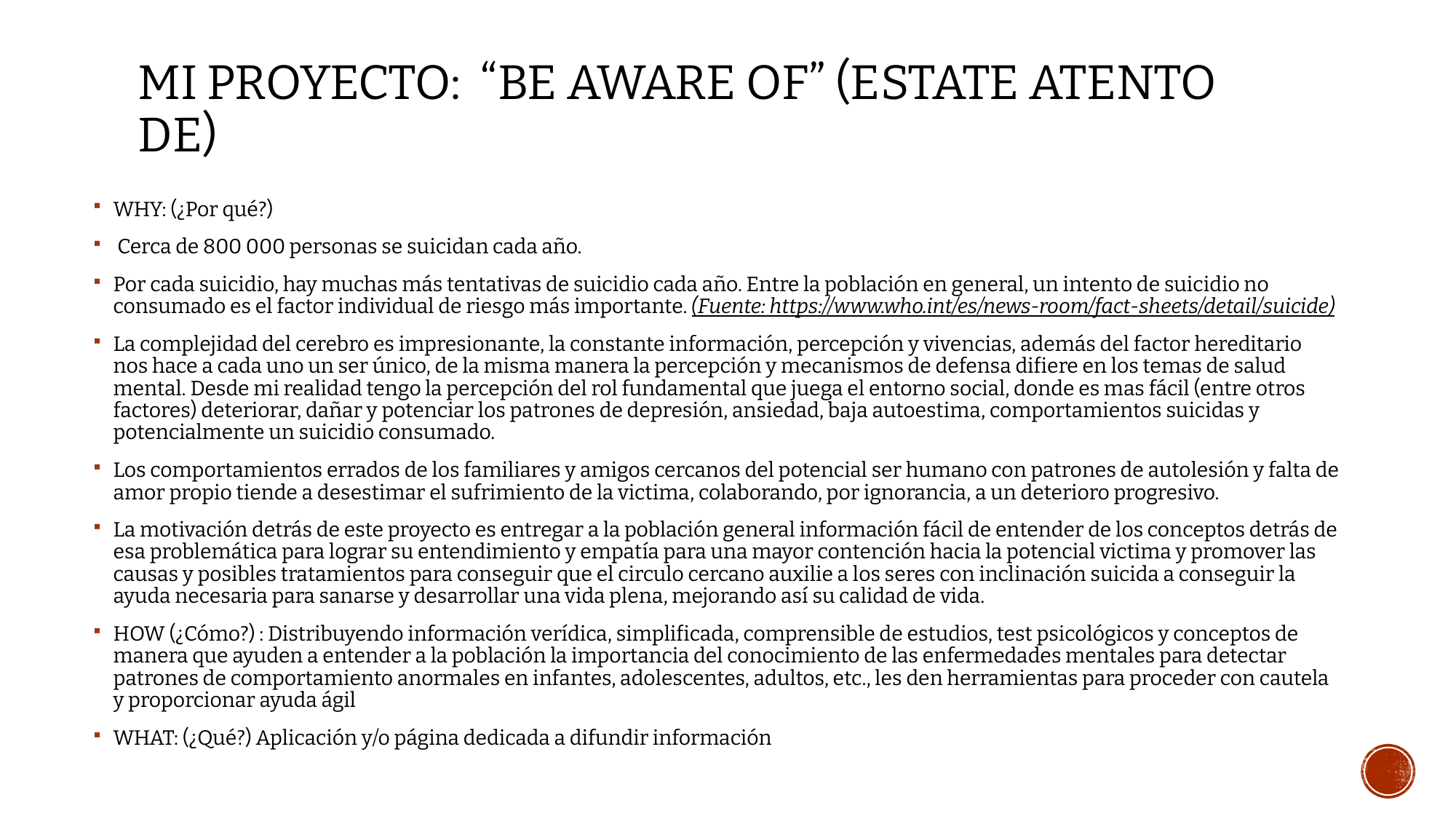

# MI PROYECTO:  “BE AWARE of” (Estate atento de)
WHY: (¿Por qué?)
 Cerca de 800 000 personas se suicidan cada año.
Por cada suicidio, hay muchas más tentativas de suicidio cada año. Entre la población en general, un intento de suicidio no consumado es el factor individual de riesgo más importante. (Fuente: https://www.who.int/es/news-room/fact-sheets/detail/suicide)
La complejidad del cerebro es impresionante, la constante información, percepción y vivencias, además del factor hereditario nos hace a cada uno un ser único, de la misma manera la percepción y mecanismos de defensa difiere en los temas de salud mental. Desde mi realidad tengo la percepción del rol fundamental que juega el entorno social, donde es mas fácil (entre otros factores) deteriorar, dañar y potenciar los patrones de depresión, ansiedad, baja autoestima, comportamientos suicidas y potencialmente un suicidio consumado.
Los comportamientos errados de los familiares y amigos cercanos del potencial ser humano con patrones de autolesión y falta de amor propio tiende a desestimar el sufrimiento de la victima, colaborando, por ignorancia, a un deterioro progresivo.
La motivación detrás de este proyecto es entregar a la población general información fácil de entender de los conceptos detrás de esa problemática para lograr su entendimiento y empatía para una mayor contención hacia la potencial victima y promover las causas y posibles tratamientos para conseguir que el circulo cercano auxilie a los seres con inclinación suicida a conseguir la ayuda necesaria para sanarse y desarrollar una vida plena, mejorando así su calidad de vida.
HOW (¿Cómo?) : Distribuyendo información verídica, simplificada, comprensible de estudios, test psicológicos y conceptos de manera que ayuden a entender a la población la importancia del conocimiento de las enfermedades mentales para detectar patrones de comportamiento anormales en infantes, adolescentes, adultos, etc., les den herramientas para proceder con cautela y proporcionar ayuda ágil
WHAT: (¿Qué?) Aplicación y/o página dedicada a difundir información